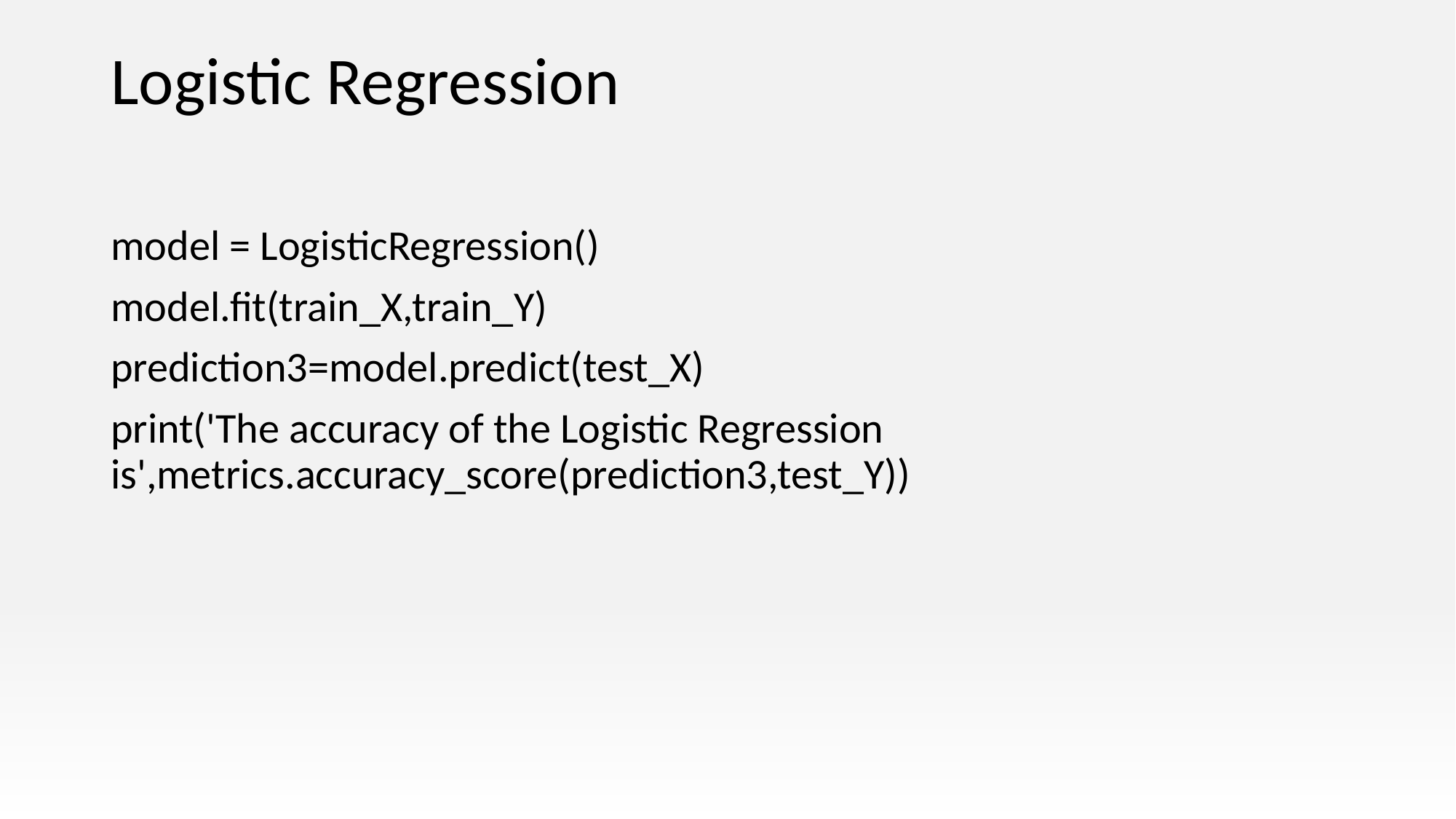

# Logistic Regression
model = LogisticRegression()
model.fit(train_X,train_Y)
prediction3=model.predict(test_X)
print('The accuracy of the Logistic Regression is',metrics.accuracy_score(prediction3,test_Y))